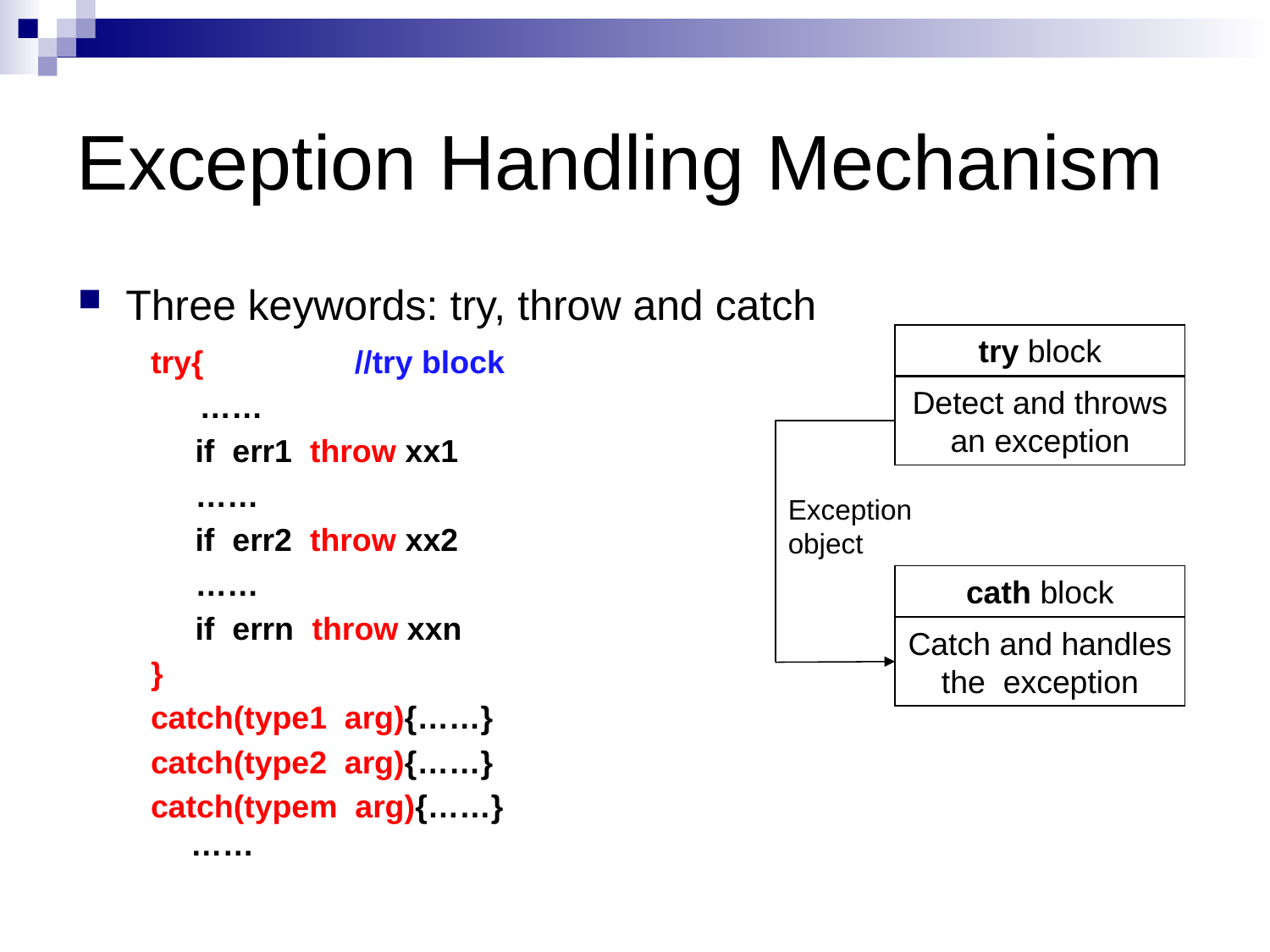

# Exception Handling Mechanism
Three keywords: try, throw and catch
try block
try{                 //try block
 	 ……
     if  err1  throw xx1
     ……
     if  err2  throw xx2
     ……
     if  errn  throw xxn
}
catch(type1  arg){……}
catch(type2  arg){……}
catch(typem  arg){……}          	  ……

Detect and throws an exception
Exception
object
cath block
Catch and handles the  exception